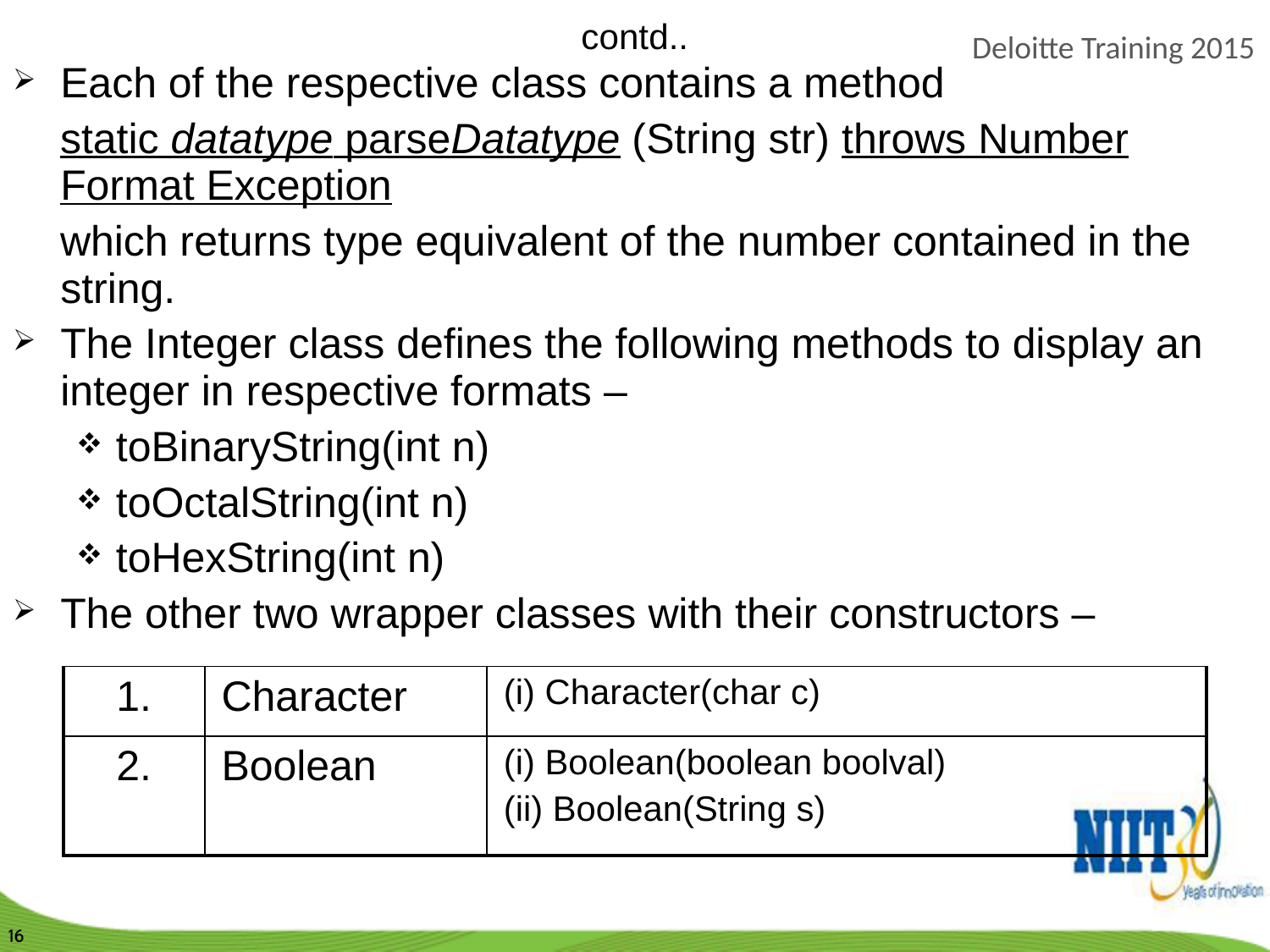

contd..
Each of the respective class contains a method
    static datatype parseDatatype (String str) throws Number Format Exception
    which returns type equivalent of the number contained in the string.
The Integer class defines the following methods to display an integer in respective formats –
toBinaryString(int n)
toOctalString(int n)
toHexString(int n)
The other two wrapper classes with their constructors –
| 1. | Character | (i) Character(char c) |
| --- | --- | --- |
| 2. | Boolean | (i) Boolean(boolean boolval) (ii) Boolean(String s) |